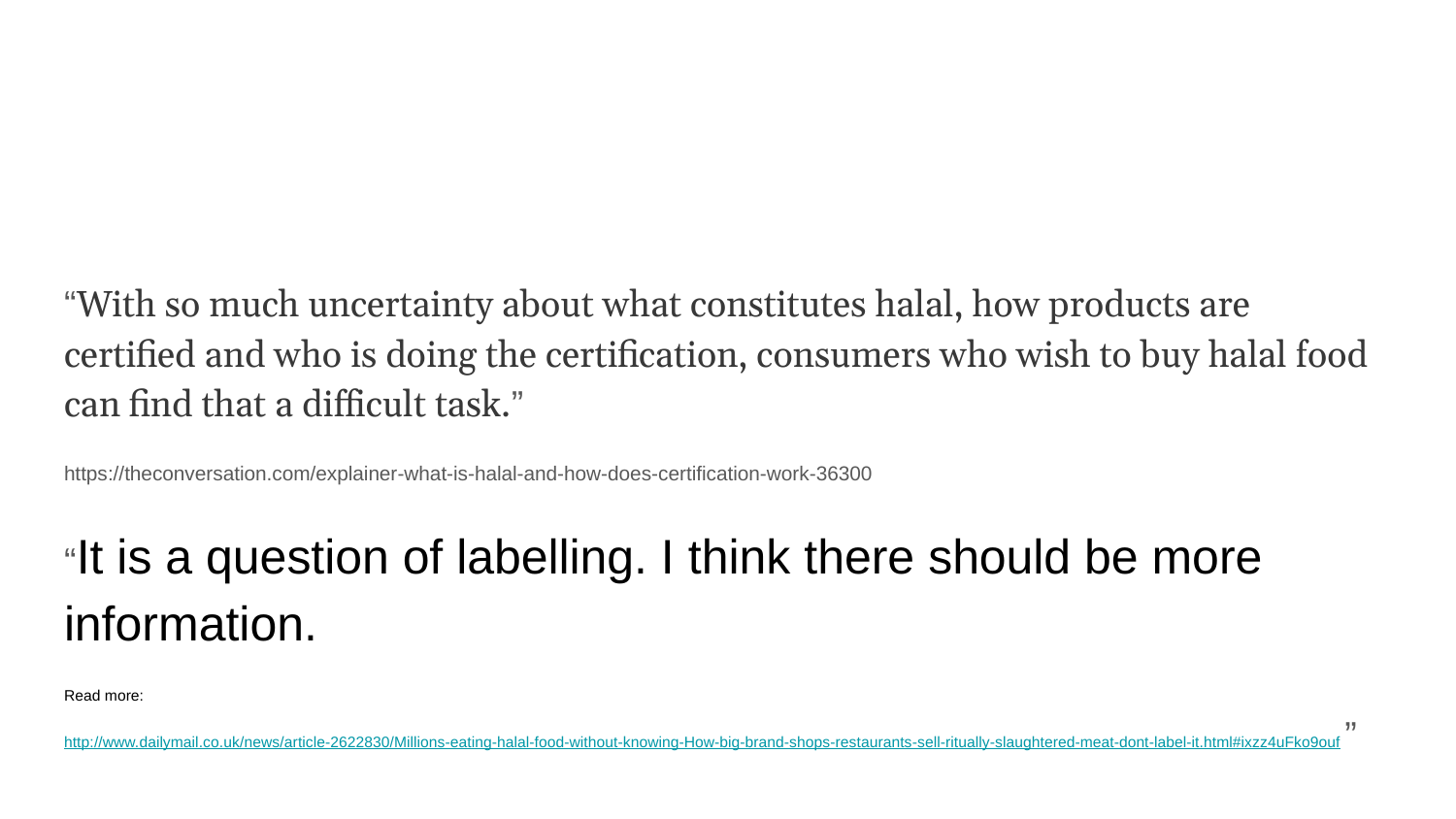

#

“With so much uncertainty about what constitutes halal, how products are certified and who is doing the certification, consumers who wish to buy halal food can find that a difficult task.”
https://theconversation.com/explainer-what-is-halal-and-how-does-certification-work-36300
“It is a question of labelling. I think there should be more information.
Read more: http://www.dailymail.co.uk/news/article-2622830/Millions-eating-halal-food-without-knowing-How-big-brand-shops-restaurants-sell-ritually-slaughtered-meat-dont-label-it.html#ixzz4uFko9ouf ”